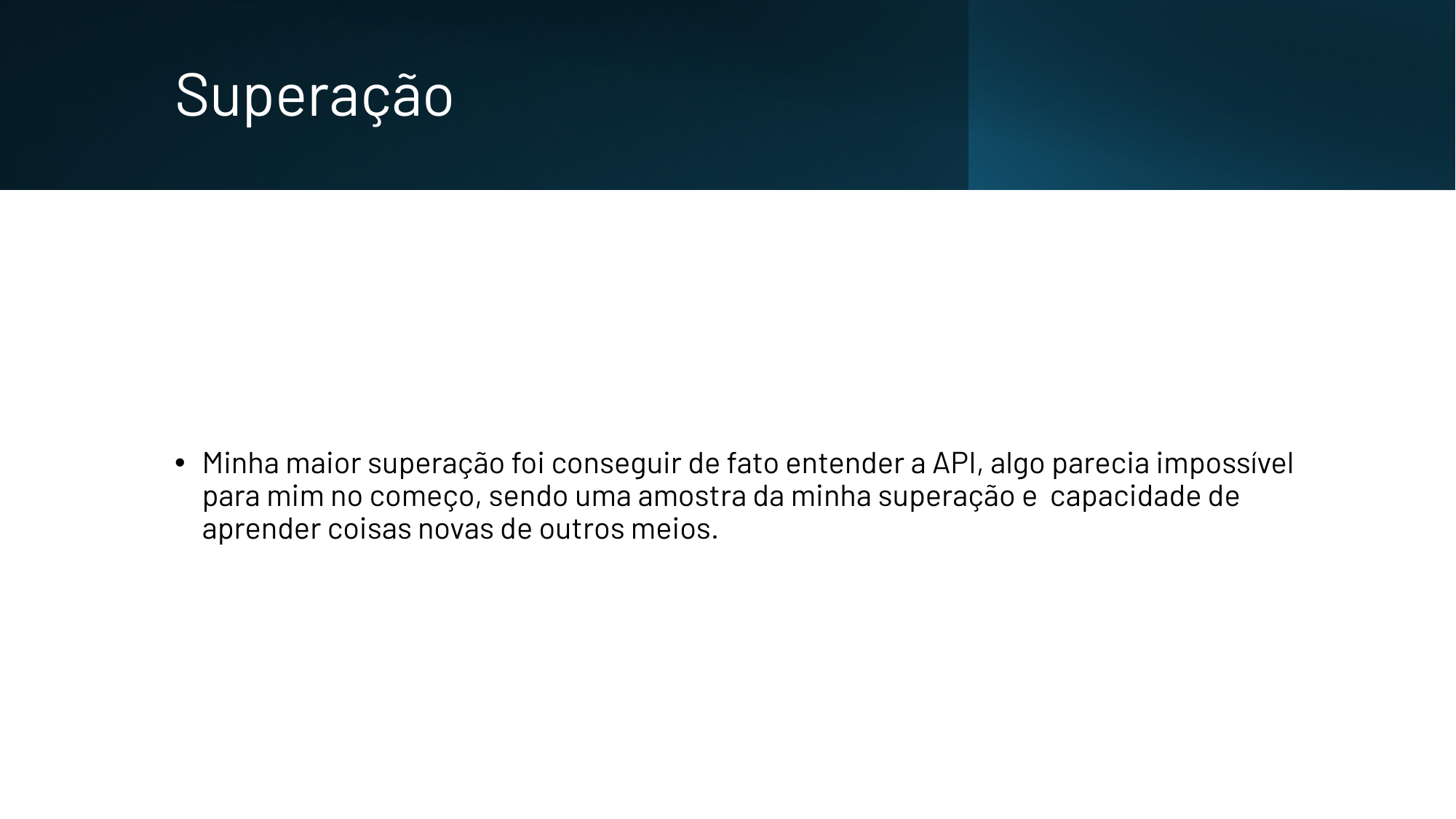

# Superação
Minha maior superação foi conseguir de fato entender a API, algo parecia impossível para mim no começo, sendo uma amostra da minha superação e  capacidade de aprender coisas novas de outros meios.